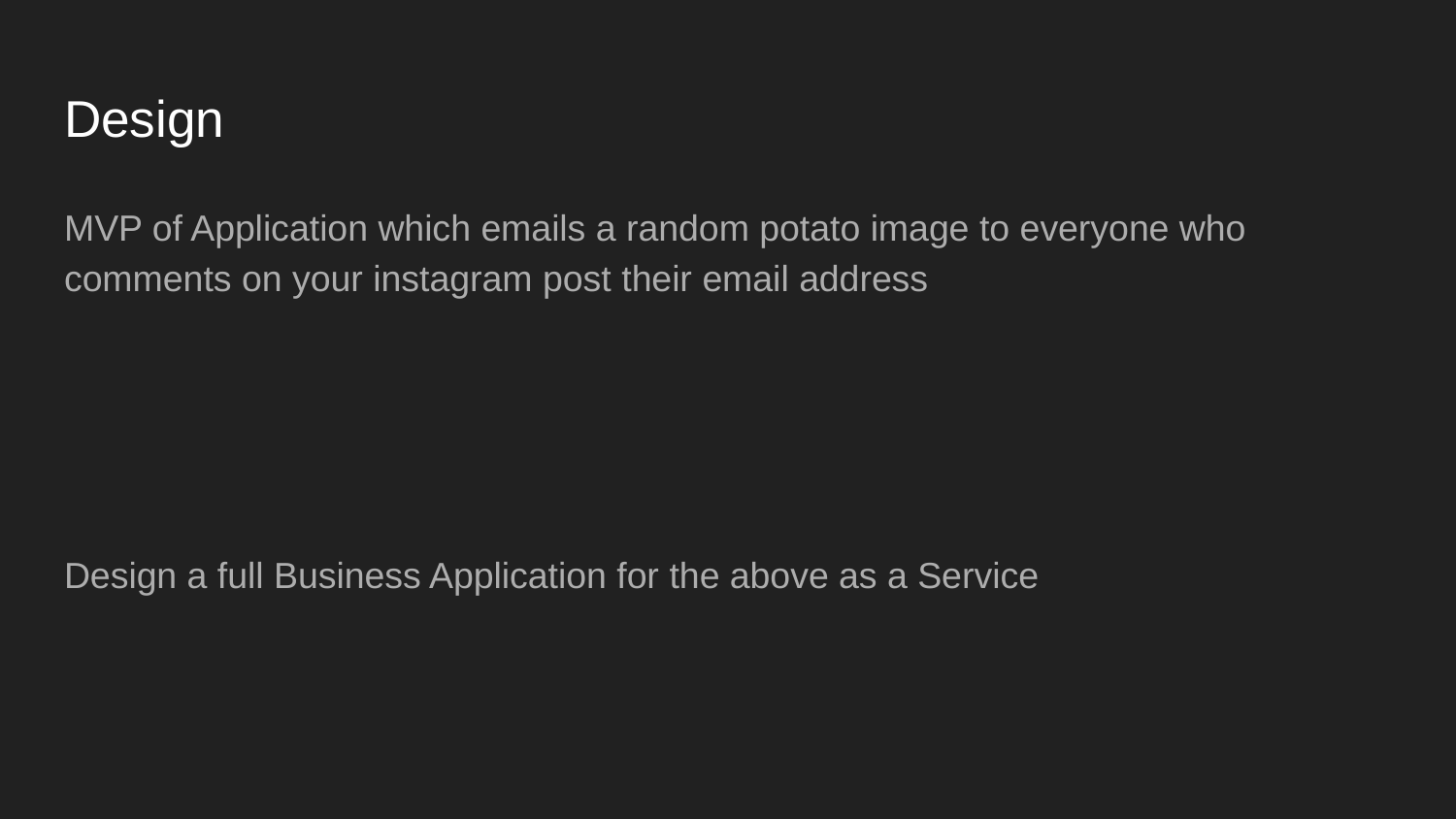

# Design
MVP of Application which emails a random potato image to everyone who comments on your instagram post their email address

Design a full Business Application for the above as a Service